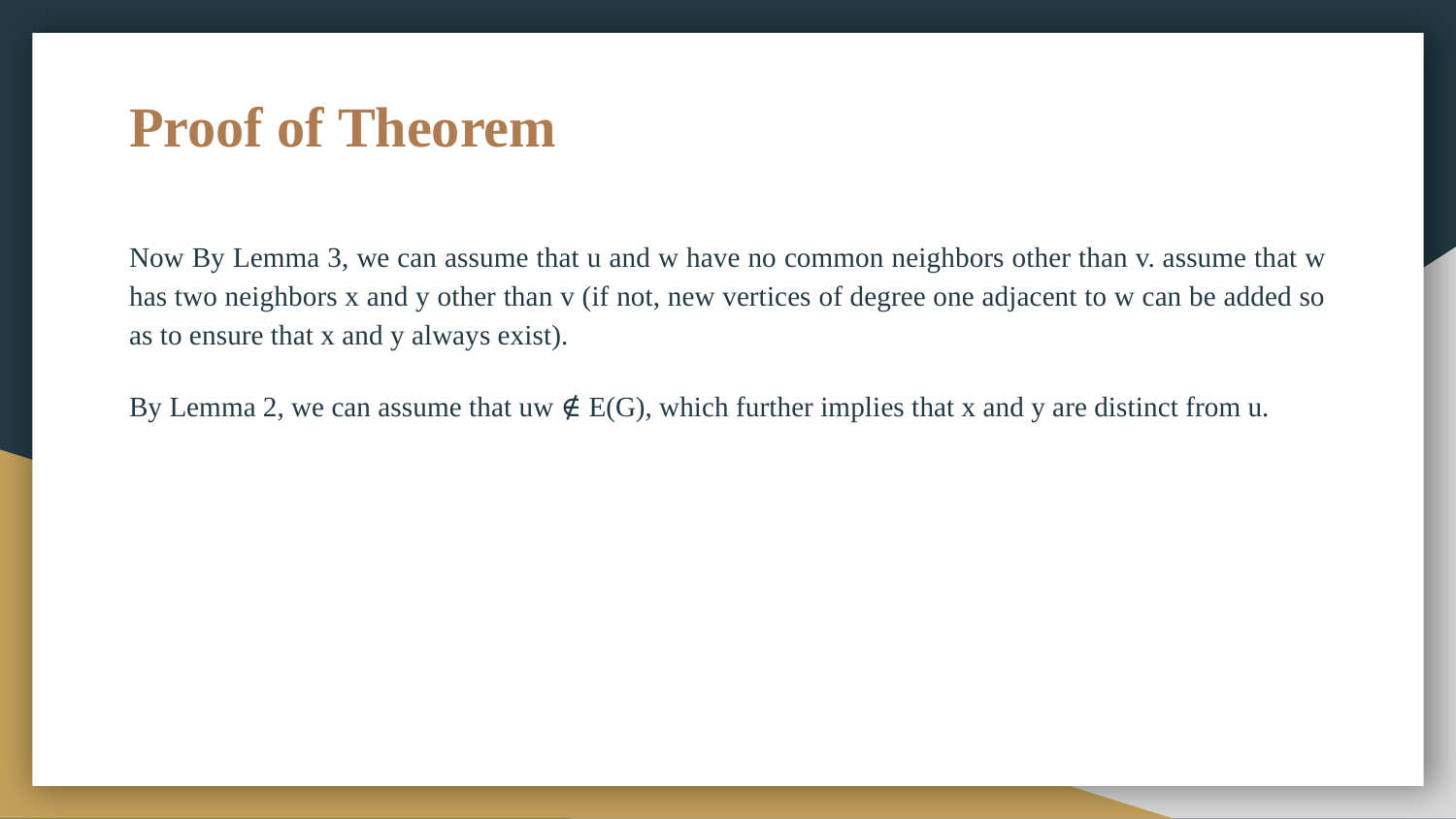

# Proof of Theorem
Now By Lemma 3, we can assume that u and w have no common neighbors other than v. assume that w has two neighbors x and y other than v (if not, new vertices of degree one adjacent to w can be added so as to ensure that x and y always exist).
By Lemma 2, we can assume that uw ∉ E(G), which further implies that x and y are distinct from u.